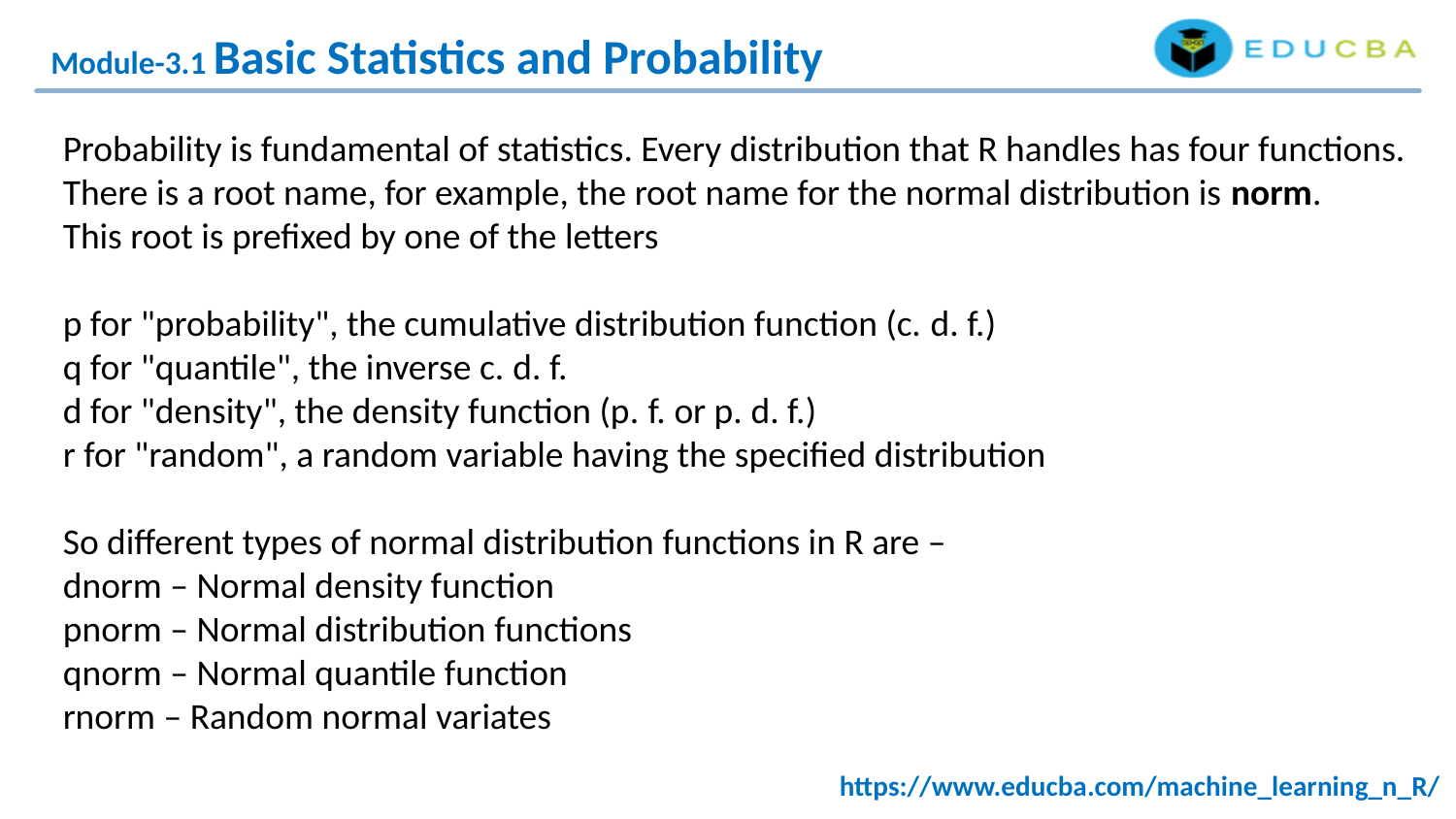

Module-3.1 Basic Statistics and Probability
Probability is fundamental of statistics. Every distribution that R handles has four functions. There is a root name, for example, the root name for the normal distribution is norm.
This root is prefixed by one of the letters

p for "probability", the cumulative distribution function (c. d. f.)
q for "quantile", the inverse c. d. f.
d for "density", the density function (p. f. or p. d. f.)
r for "random", a random variable having the specified distribution

So different types of normal distribution functions in R are –
dnorm – Normal density function
pnorm – Normal distribution functions
qnorm – Normal quantile function
rnorm – Random normal variates
https://www.educba.com/machine_learning_n_R/